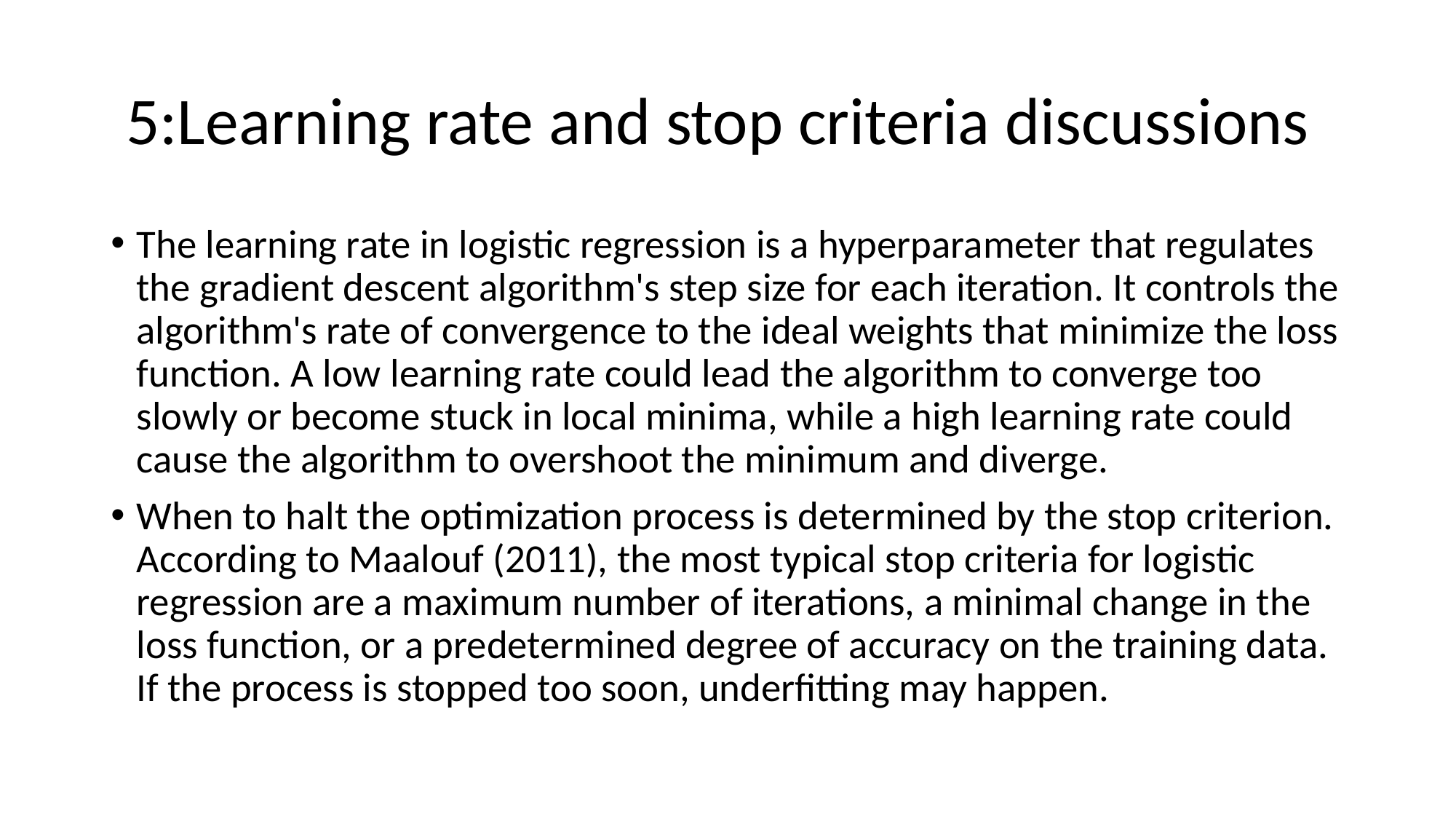

# 5:Learning rate and stop criteria discussions
The learning rate in logistic regression is a hyperparameter that regulates the gradient descent algorithm's step size for each iteration. It controls the algorithm's rate of convergence to the ideal weights that minimize the loss function. A low learning rate could lead the algorithm to converge too slowly or become stuck in local minima, while a high learning rate could cause the algorithm to overshoot the minimum and diverge.
When to halt the optimization process is determined by the stop criterion. According to Maalouf (2011), the most typical stop criteria for logistic regression are a maximum number of iterations, a minimal change in the loss function, or a predetermined degree of accuracy on the training data. If the process is stopped too soon, underfitting may happen.